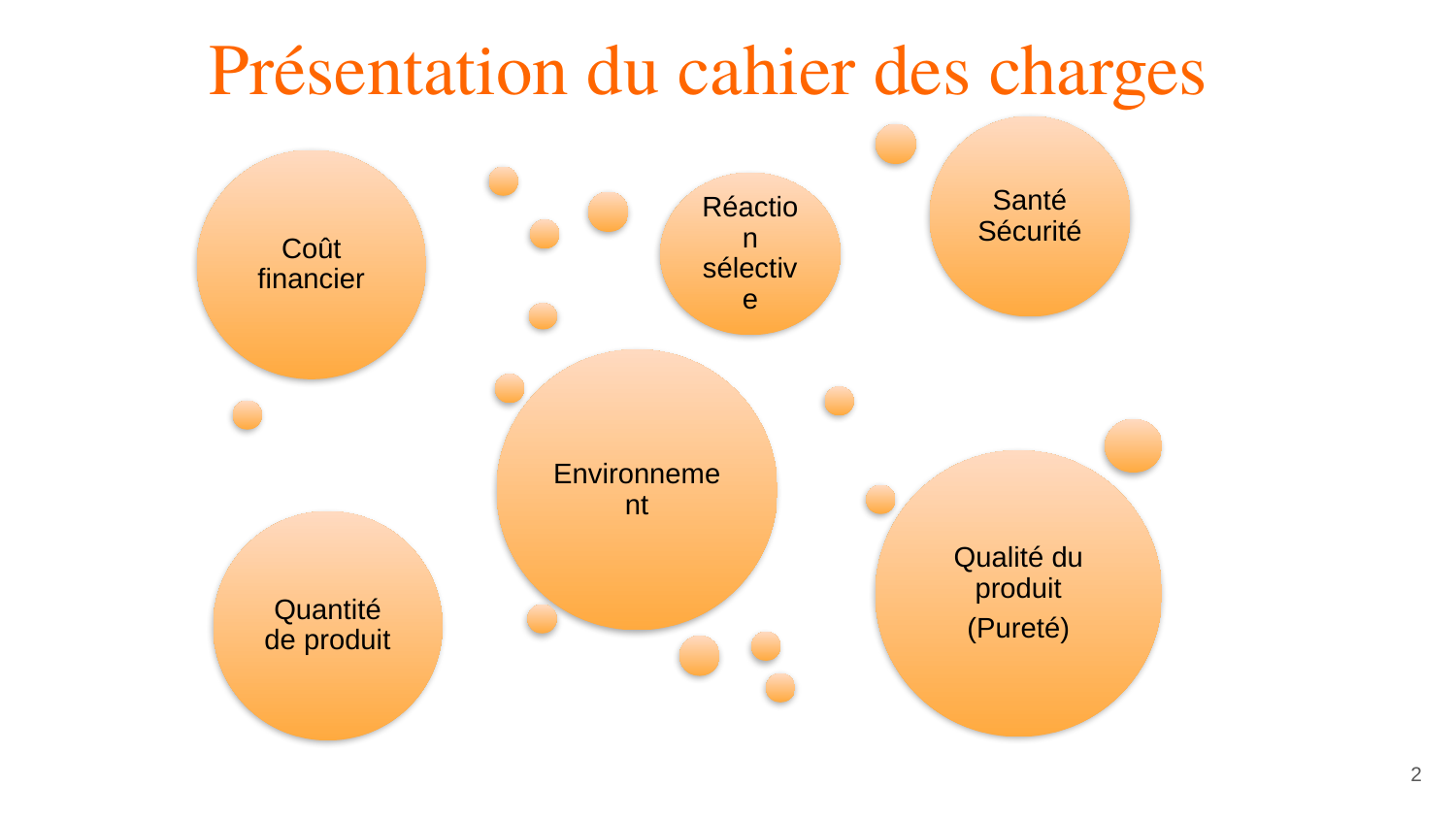

# Présentation du cahier des charges
Environnement
Réaction sélective
Santé Sécurité
Qualité du produit
(Pureté)
Quantité de produit
Coût financier
2